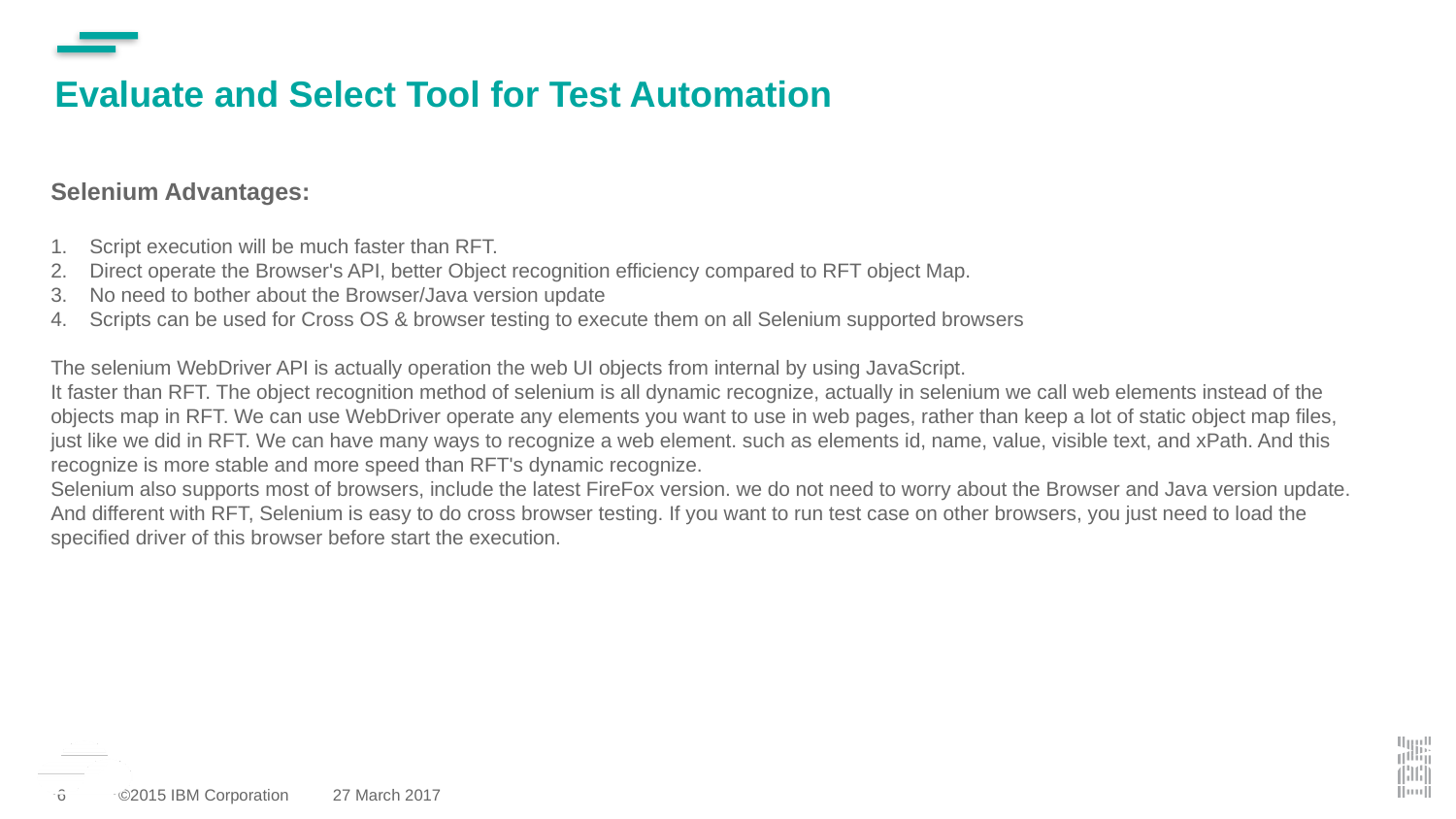

Evaluate and Select Tool for Test Automation
Selenium Advantages:

1.    Script execution will be much faster than RFT.
2.    Direct operate the Browser's API, better Object recognition efficiency compared to RFT object Map.
3.    No need to bother about the Browser/Java version update
4.    Scripts can be used for Cross OS & browser testing to execute them on all Selenium supported browsers

The selenium WebDriver API is actually operation the web UI objects from internal by using JavaScript.
It faster than RFT. The object recognition method of selenium is all dynamic recognize, actually in selenium we call web elements instead of the objects map in RFT. We can use WebDriver operate any elements you want to use in web pages, rather than keep a lot of static object map files, just like we did in RFT. We can have many ways to recognize a web element. such as elements id, name, value, visible text, and xPath. And this recognize is more stable and more speed than RFT's dynamic recognize.
Selenium also supports most of browsers, include the latest FireFox version. we do not need to worry about the Browser and Java version update.
And different with RFT, Selenium is easy to do cross browser testing. If you want to run test case on other browsers, you just need to load the specified driver of this browser before start the execution.